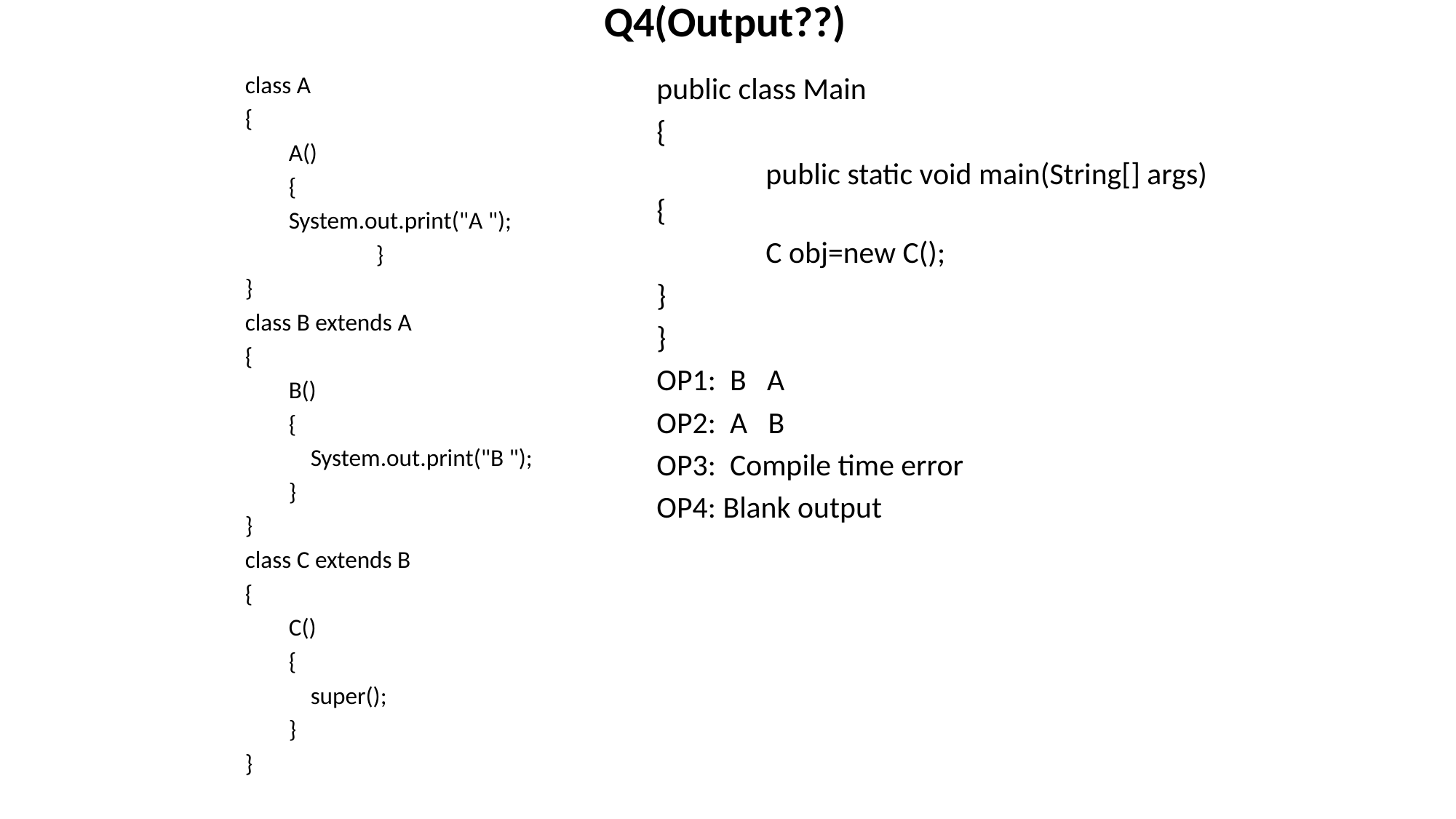

# Q4(Output??)
class A
{
        A()
        {
        System.out.print("A ");
	    }
}
class B extends A
{
        B()
        {
            System.out.print("B ");
        }
}
class C extends B
{
        C()
        {
            super();
        }
}

public class Main
{
	public static void main(String[] args) {
	C obj=new C();
}
}
OP1:  B   A
OP2:  A   B
OP3:  Compile time error
OP4: Blank output